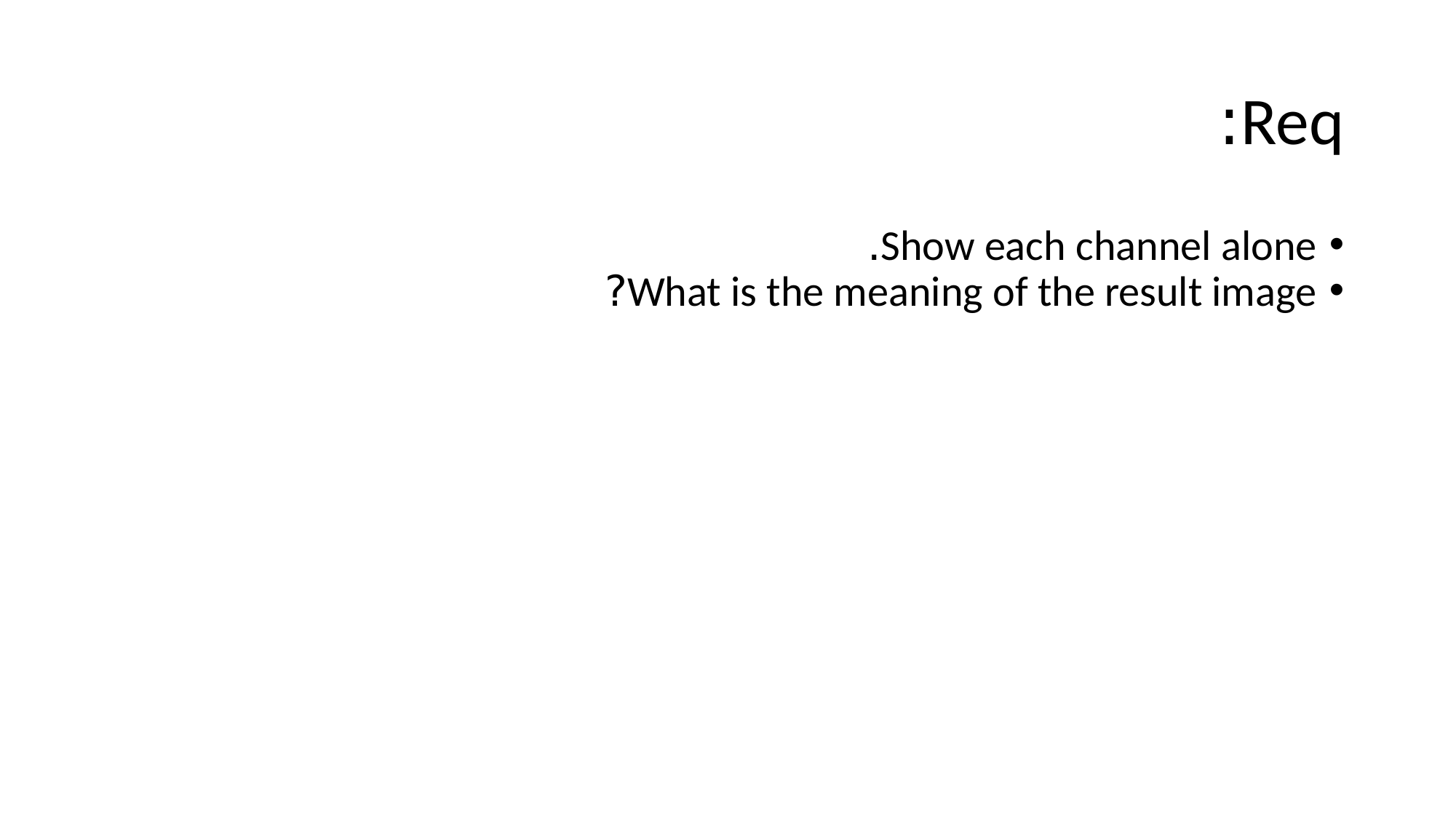

Req:
Show each channel alone.
What is the meaning of the result image?